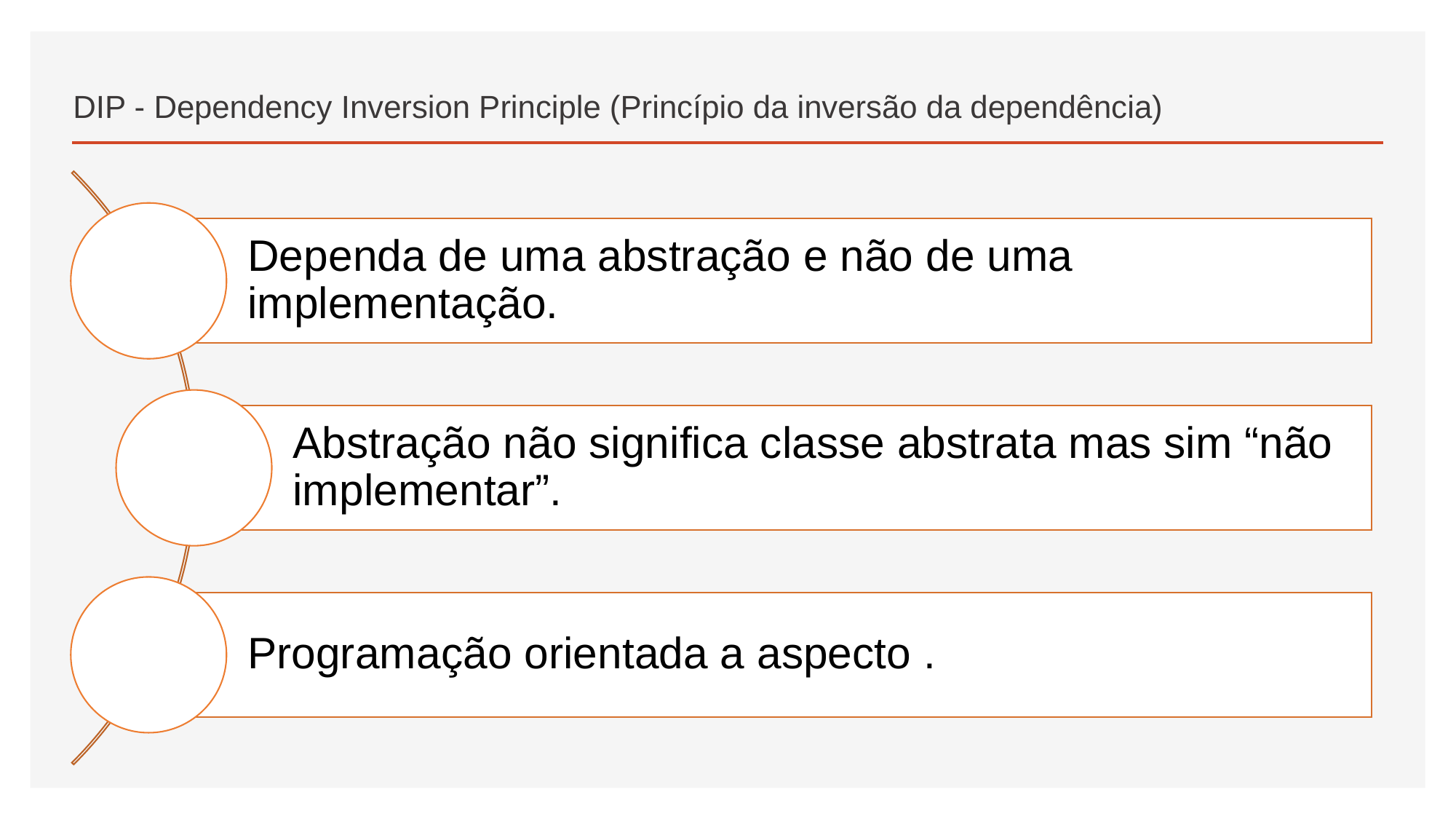

# DIP - Dependency Inversion Principle (Princípio da inversão da dependência)
Dependa de uma abstração e não de uma implementação.
Abstração não significa classe abstrata mas sim “não implementar”.
Programação orientada a aspecto .